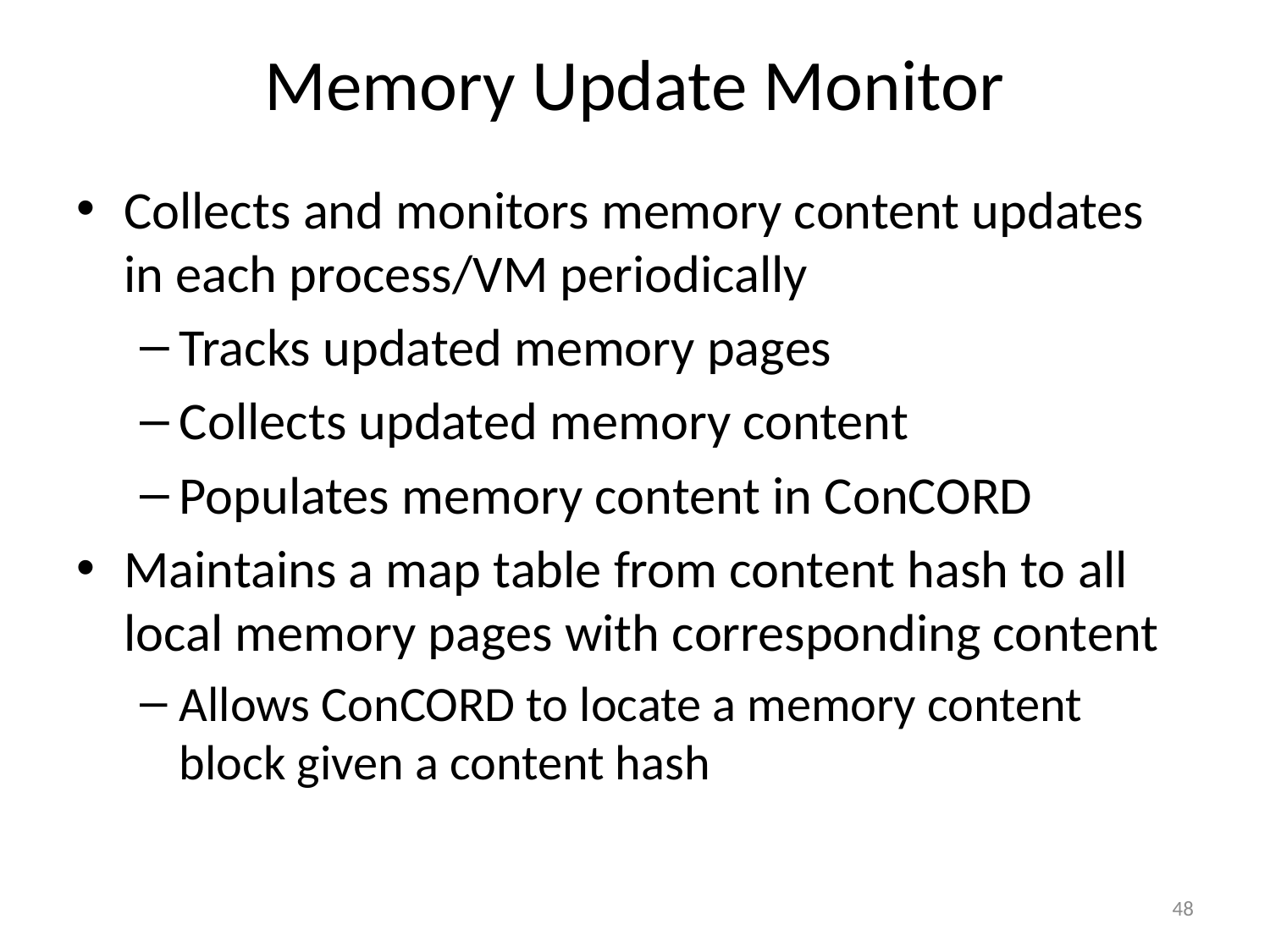

# Memory Update Monitor
Collects and monitors memory content updates in each process/VM periodically
Tracks updated memory pages
Collects updated memory content
Populates memory content in ConCORD
Maintains a map table from content hash to all local memory pages with corresponding content
Allows ConCORD to locate a memory content block given a content hash
48